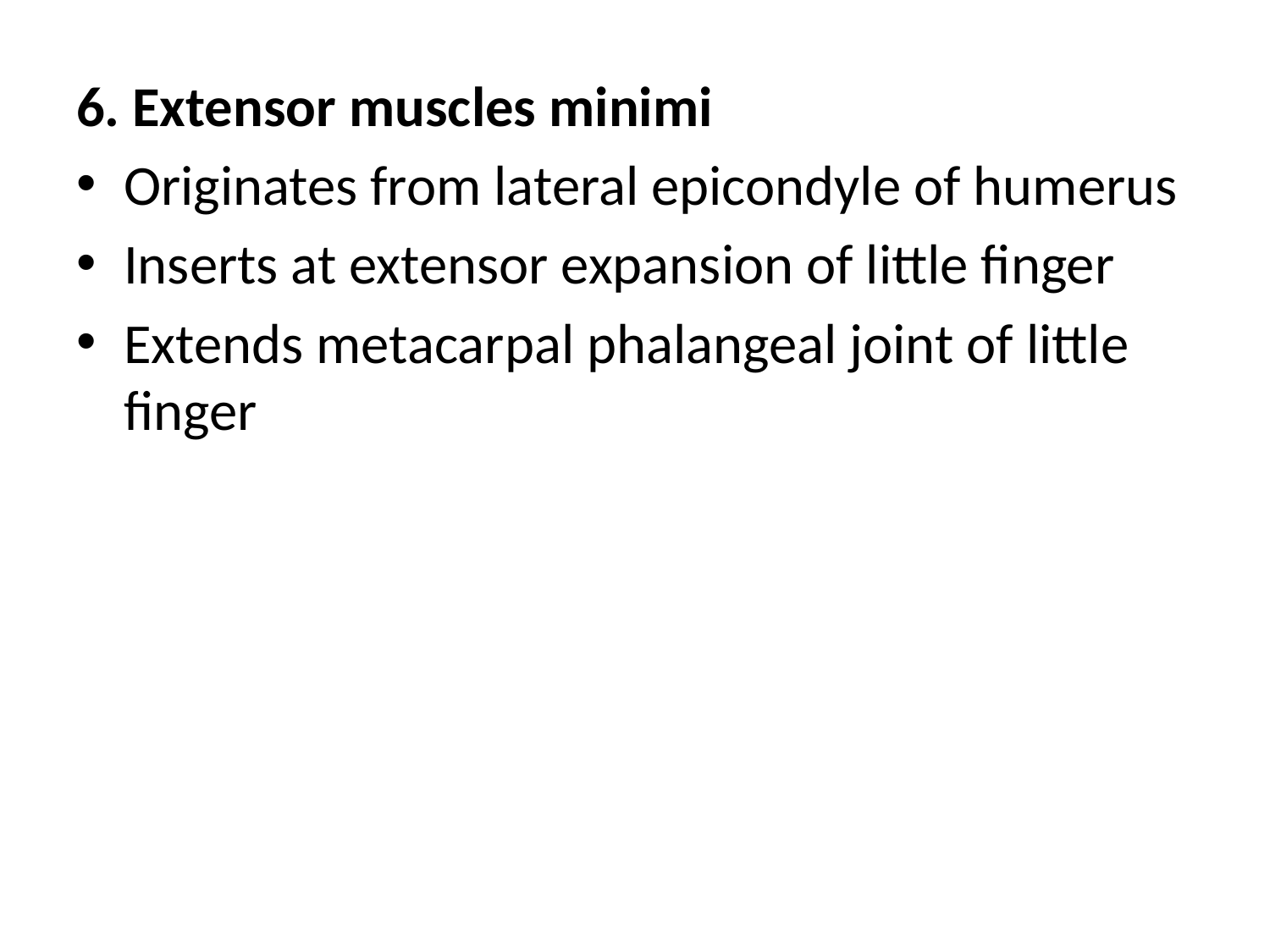

6. Extensor muscles minimi
Originates from lateral epicondyle of humerus
Inserts at extensor expansion of little finger
Extends metacarpal phalangeal joint of little finger